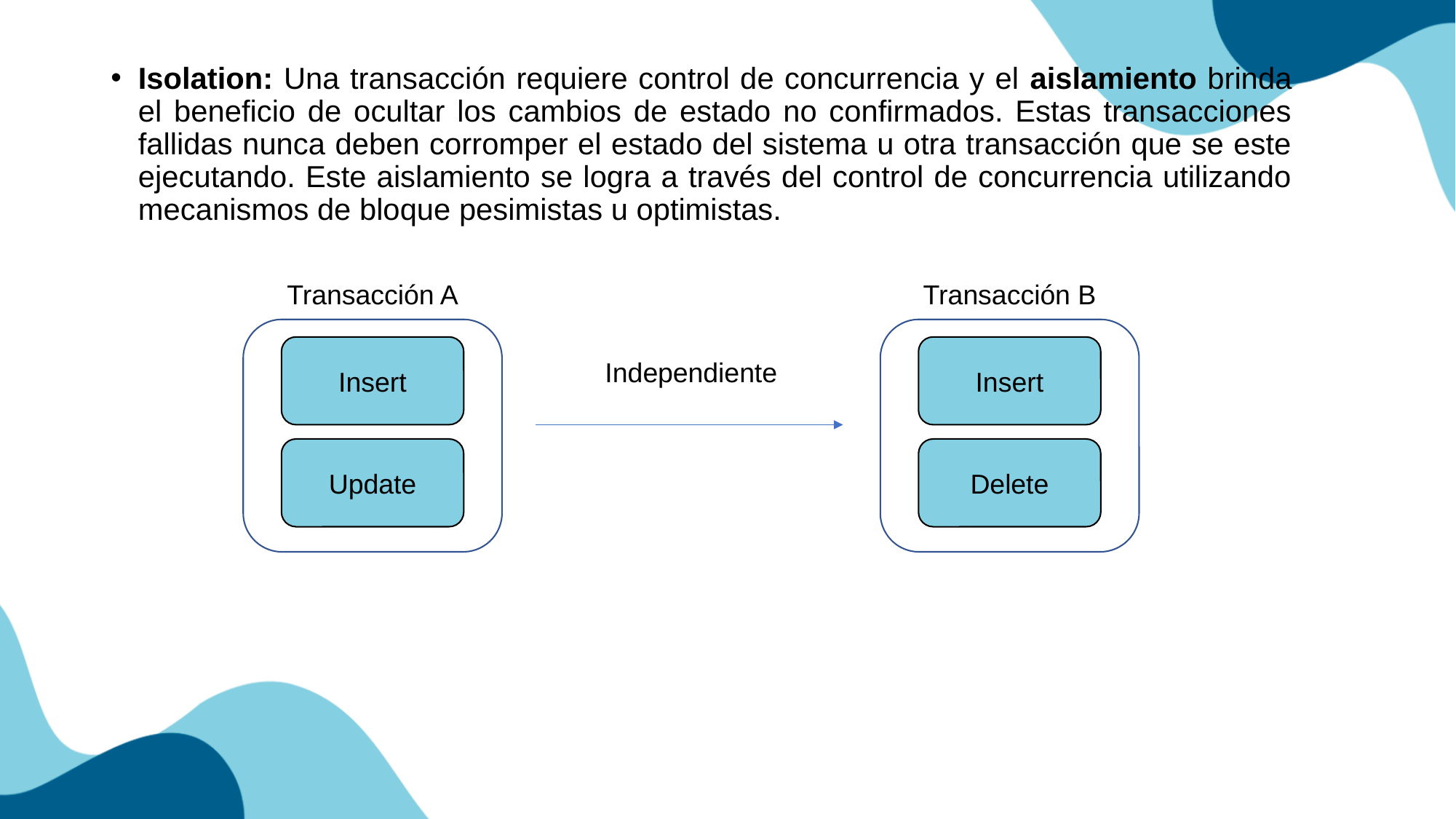

Isolation: Una transacción requiere control de concurrencia y el aislamiento brinda el beneficio de ocultar los cambios de estado no confirmados. Estas transacciones fallidas nunca deben corromper el estado del sistema u otra transacción que se este ejecutando. Este aislamiento se logra a través del control de concurrencia utilizando mecanismos de bloque pesimistas u optimistas.
Transacción A
Transacción B

Insert
Insert
Independiente
Update
Delete